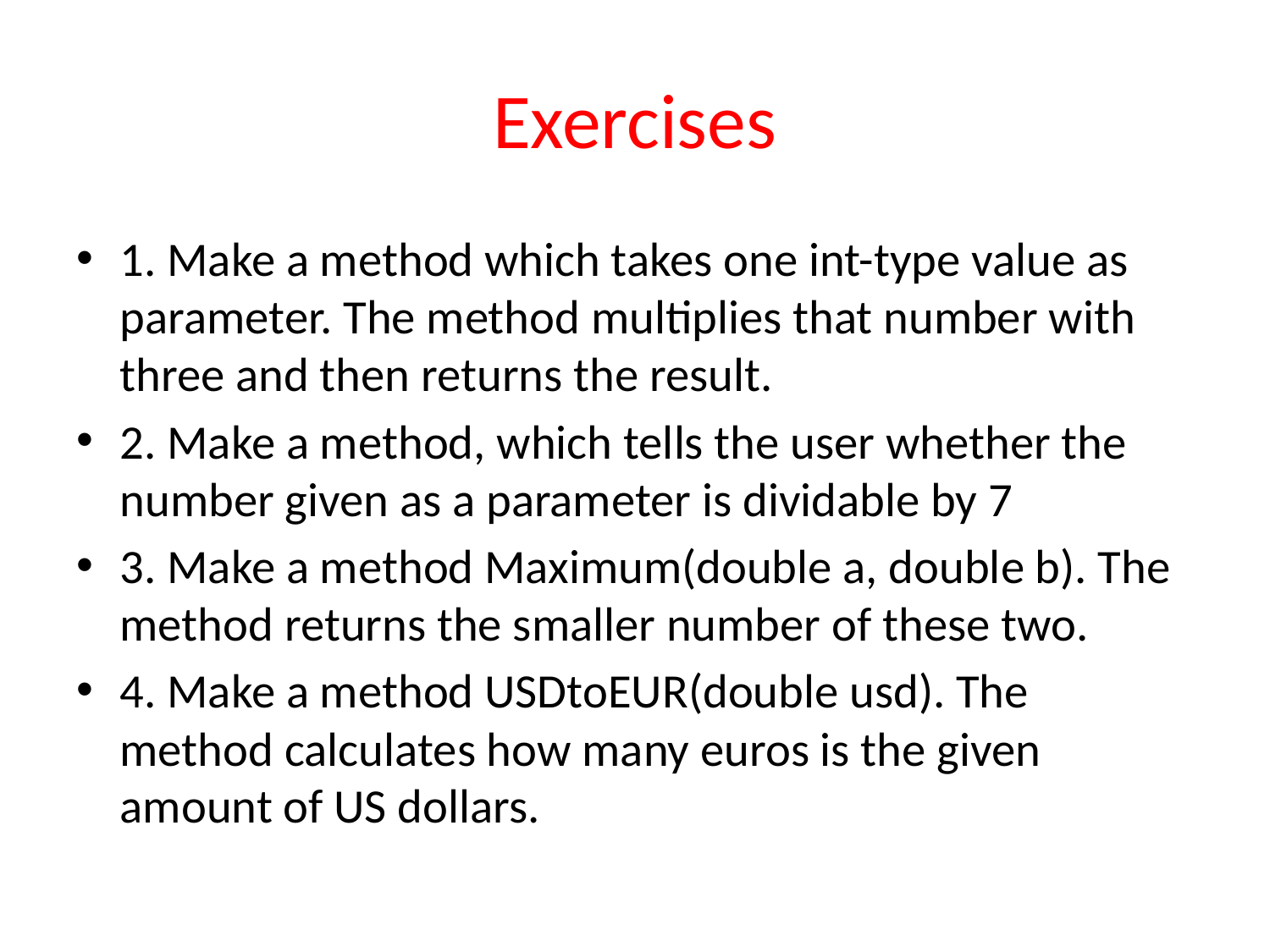

# Exercises
1. Make a method which takes one int-type value as parameter. The method multiplies that number with three and then returns the result.
2. Make a method, which tells the user whether the number given as a parameter is dividable by 7
3. Make a method Maximum(double a, double b). The method returns the smaller number of these two.
4. Make a method USDtoEUR(double usd). The method calculates how many euros is the given amount of US dollars.